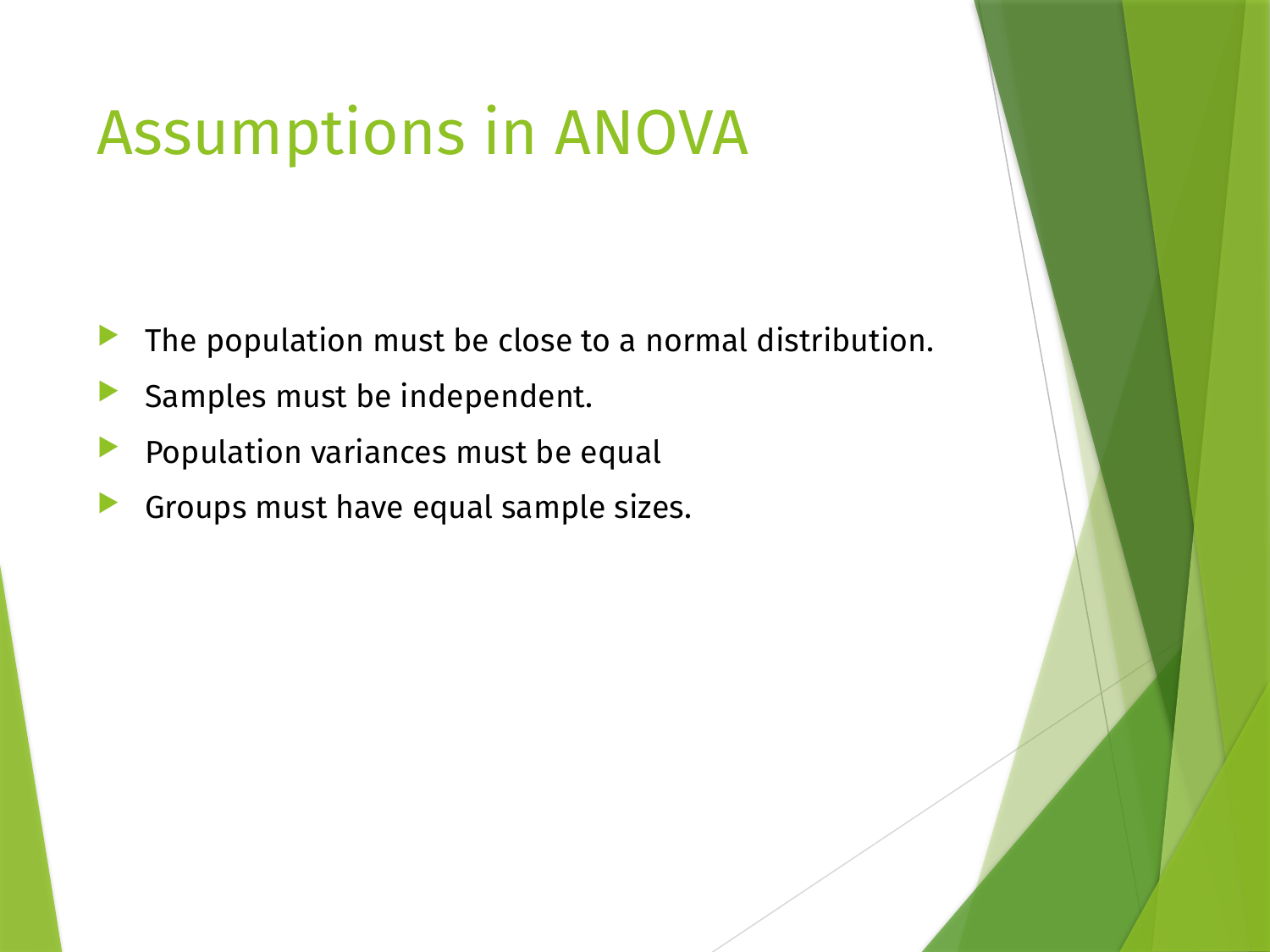

# Assumptions in ANOVA

The population must be close to a normal distribution.
Samples must be independent.
Population variances must be equal
Groups must have equal sample sizes.